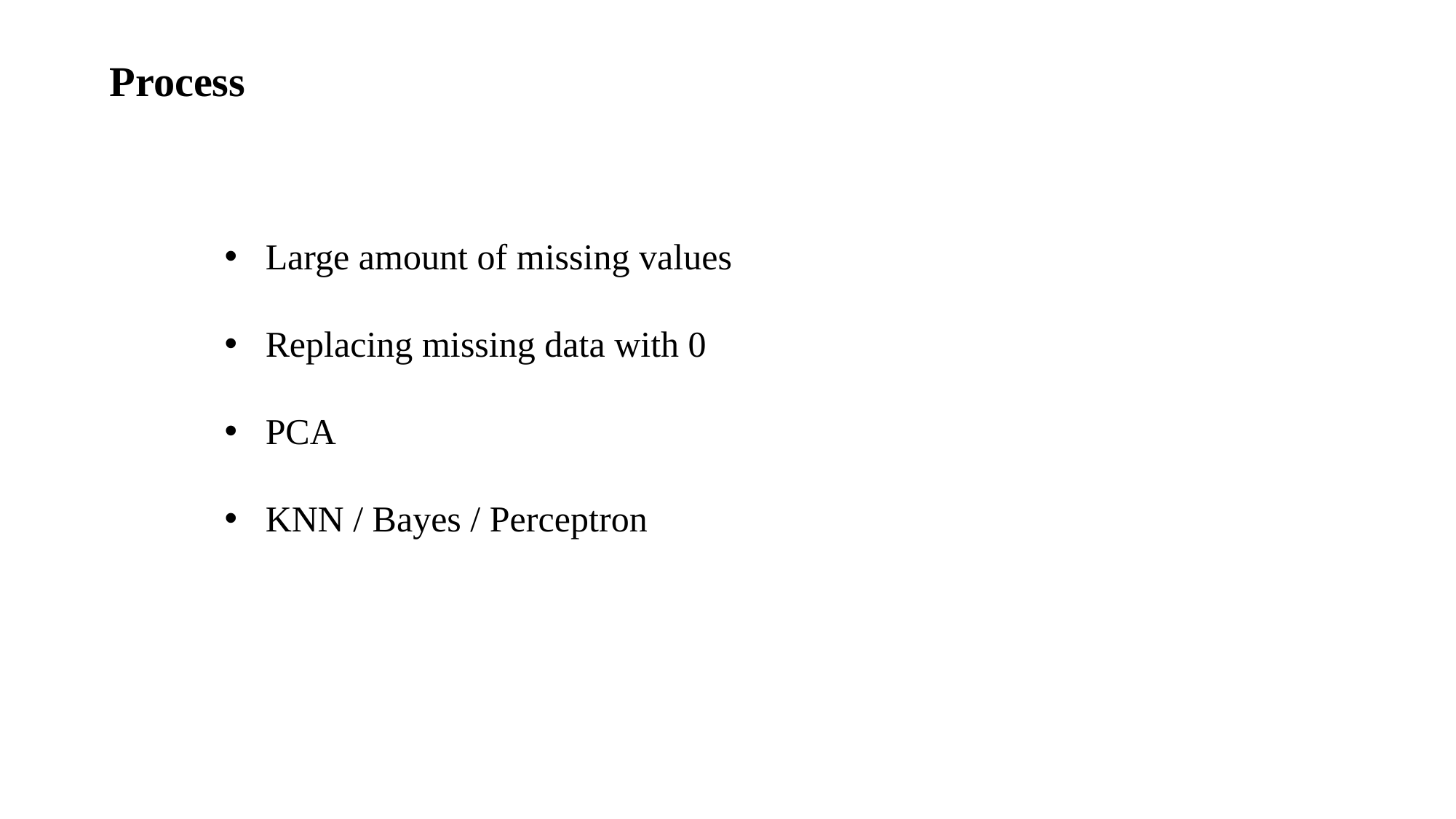

Process
Large amount of missing values

Replacing missing data with 0

PCA

KNN / Bayes / Perceptron